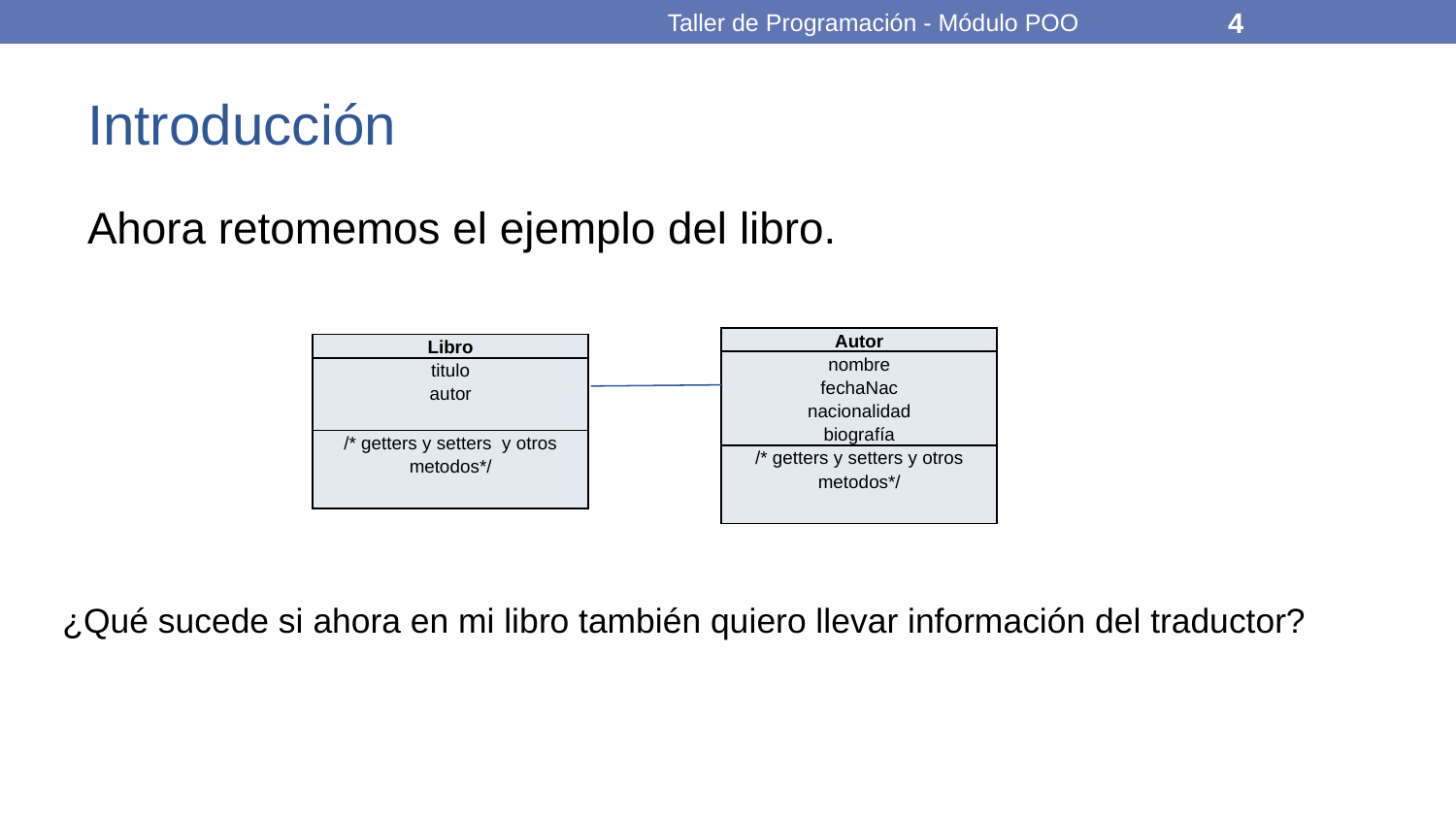

Taller de Programación - Módulo POO
4
# Introducción
Ahora retomemos el ejemplo del libro.
| Autor |
| --- |
| nombre fechaNac nacionalidad biografía |
| /\* getters y setters y otros metodos\*/ |
| Libro |
| --- |
| titulo autor |
| /\* getters y setters y otros metodos\*/ |
¿Qué sucede si ahora en mi libro también quiero llevar información del traductor?